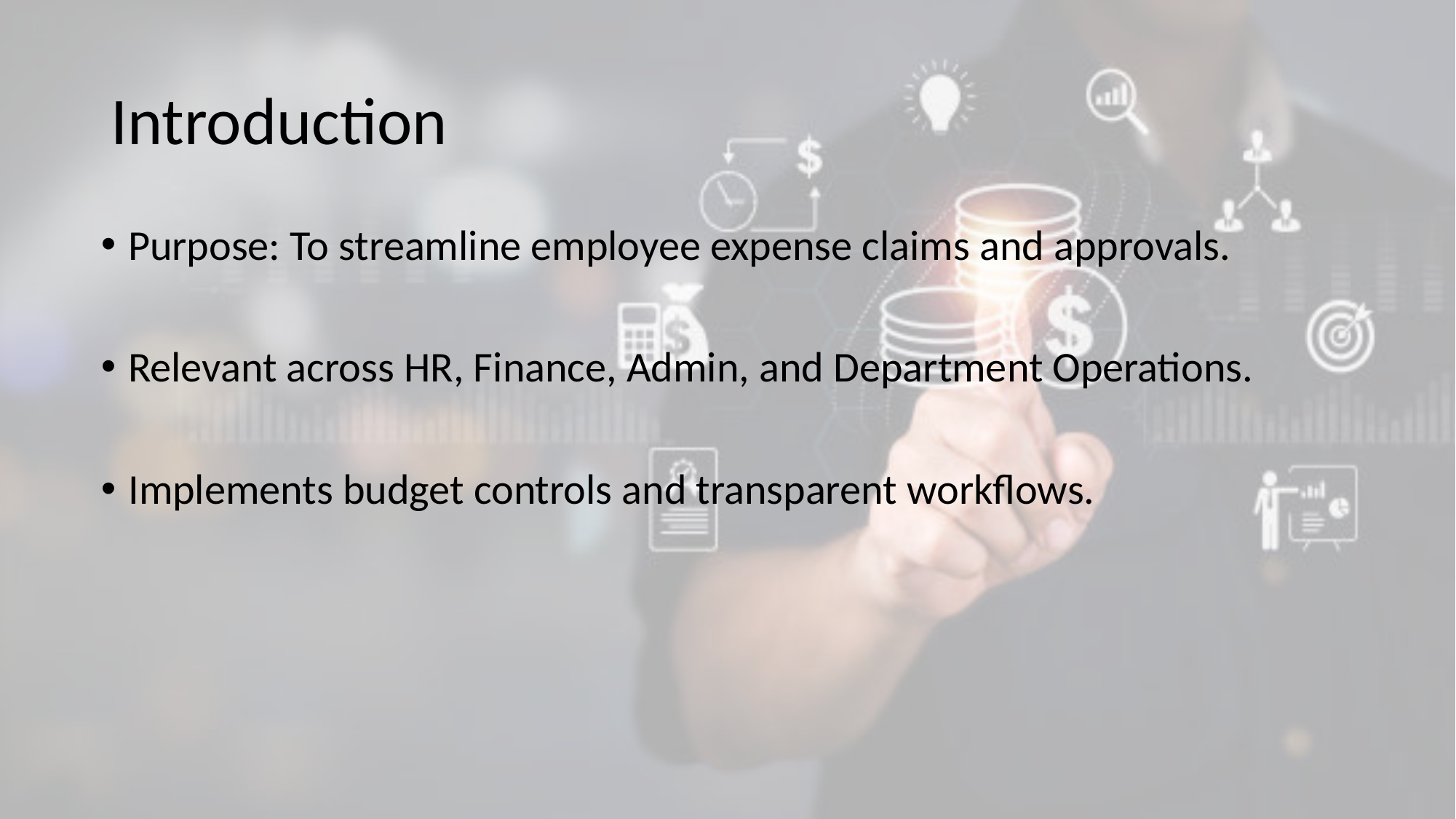

# Introduction
Purpose: To streamline employee expense claims and approvals.

Relevant across HR, Finance, Admin, and Department Operations.

Implements budget controls and transparent workflows.